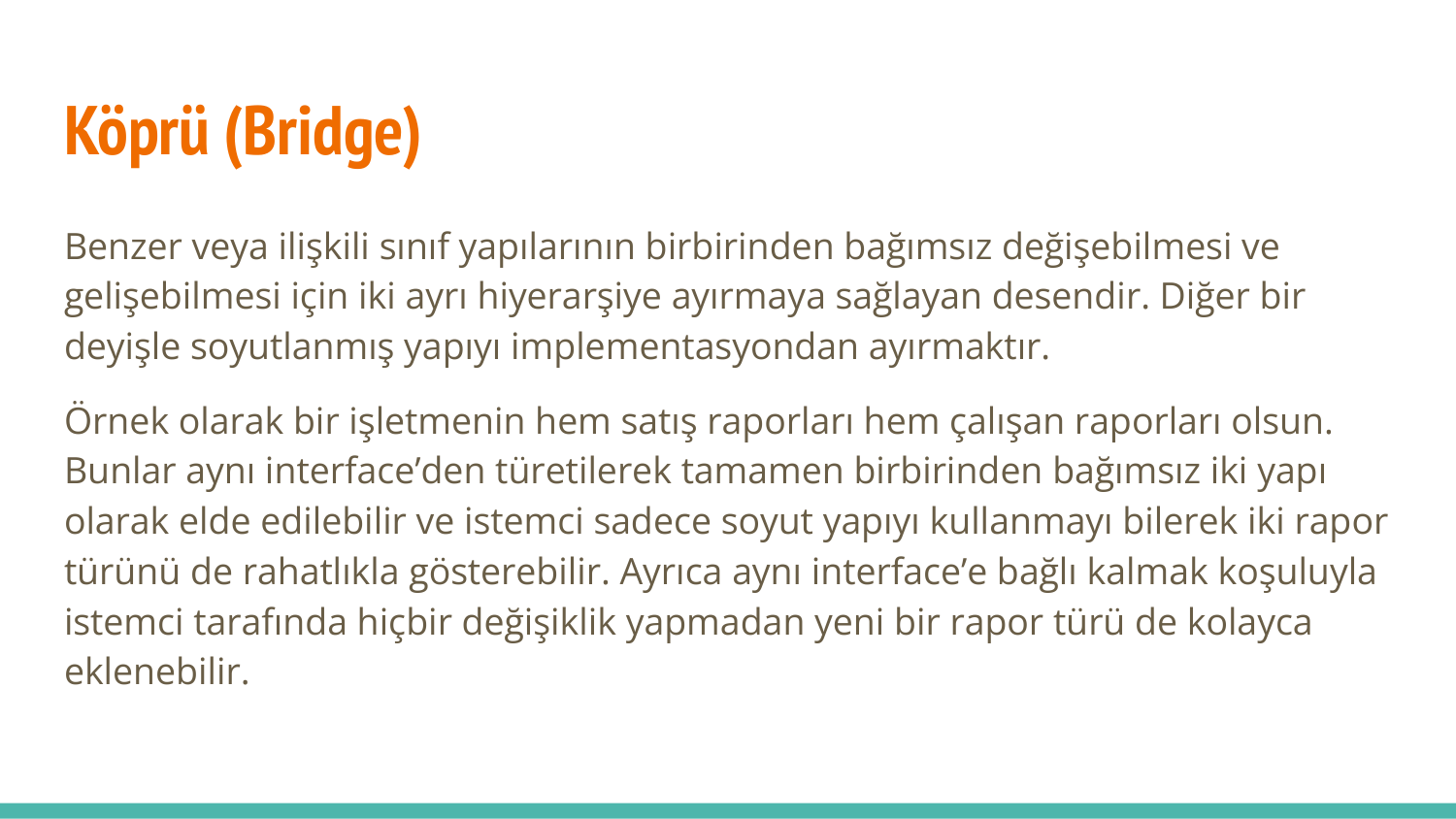

# Köprü (Bridge)
Benzer veya ilişkili sınıf yapılarının birbirinden bağımsız değişebilmesi ve gelişebilmesi için iki ayrı hiyerarşiye ayırmaya sağlayan desendir. Diğer bir deyişle soyutlanmış yapıyı implementasyondan ayırmaktır.
Örnek olarak bir işletmenin hem satış raporları hem çalışan raporları olsun. Bunlar aynı interface’den türetilerek tamamen birbirinden bağımsız iki yapı olarak elde edilebilir ve istemci sadece soyut yapıyı kullanmayı bilerek iki rapor türünü de rahatlıkla gösterebilir. Ayrıca aynı interface’e bağlı kalmak koşuluyla istemci tarafında hiçbir değişiklik yapmadan yeni bir rapor türü de kolayca eklenebilir.